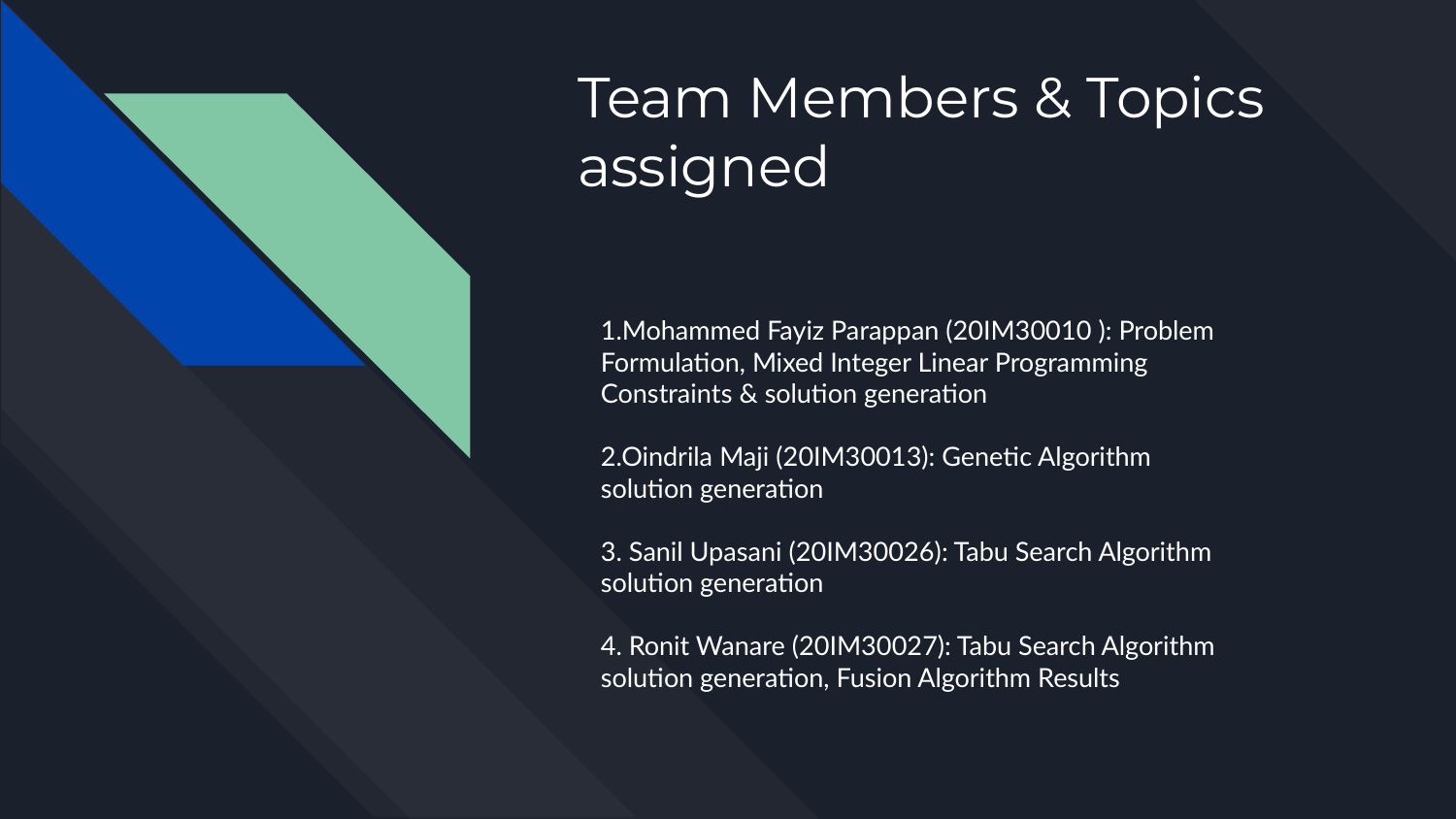

# Team Members & Topics assigned
1.Mohammed Fayiz Parappan (20IM30010 ): Problem Formulation, Mixed Integer Linear Programming Constraints & solution generation

2.Oindrila Maji (20IM30013): Genetic Algorithm solution generation

3. Sanil Upasani (20IM30026): Tabu Search Algorithm solution generation

4. Ronit Wanare (20IM30027): Tabu Search Algorithm solution generation, Fusion Algorithm Results